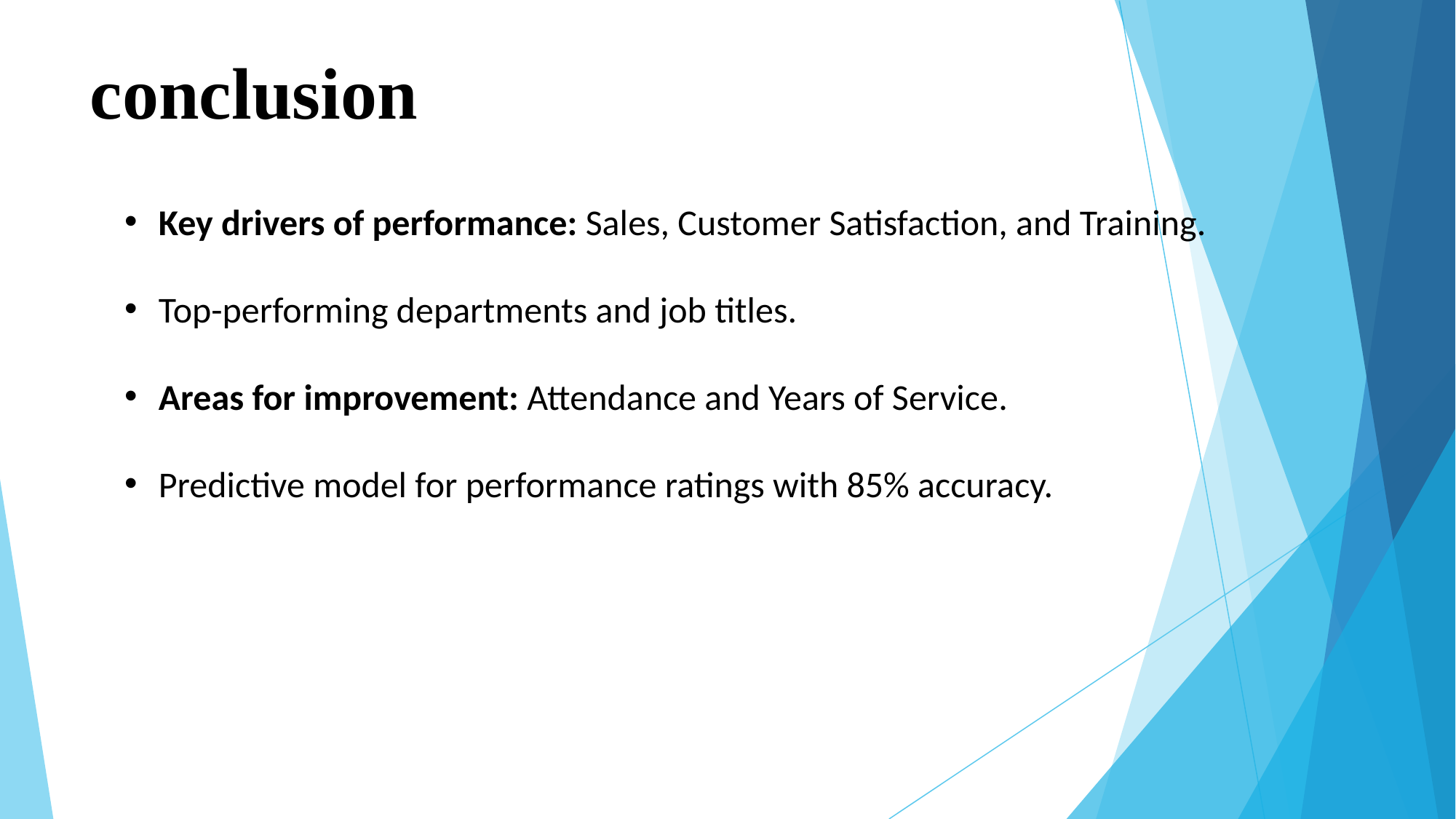

# conclusion
Key drivers of performance: Sales, Customer Satisfaction, and Training.

Top-performing departments and job titles.

Areas for improvement: Attendance and Years of Service.

Predictive model for performance ratings with 85% accuracy.